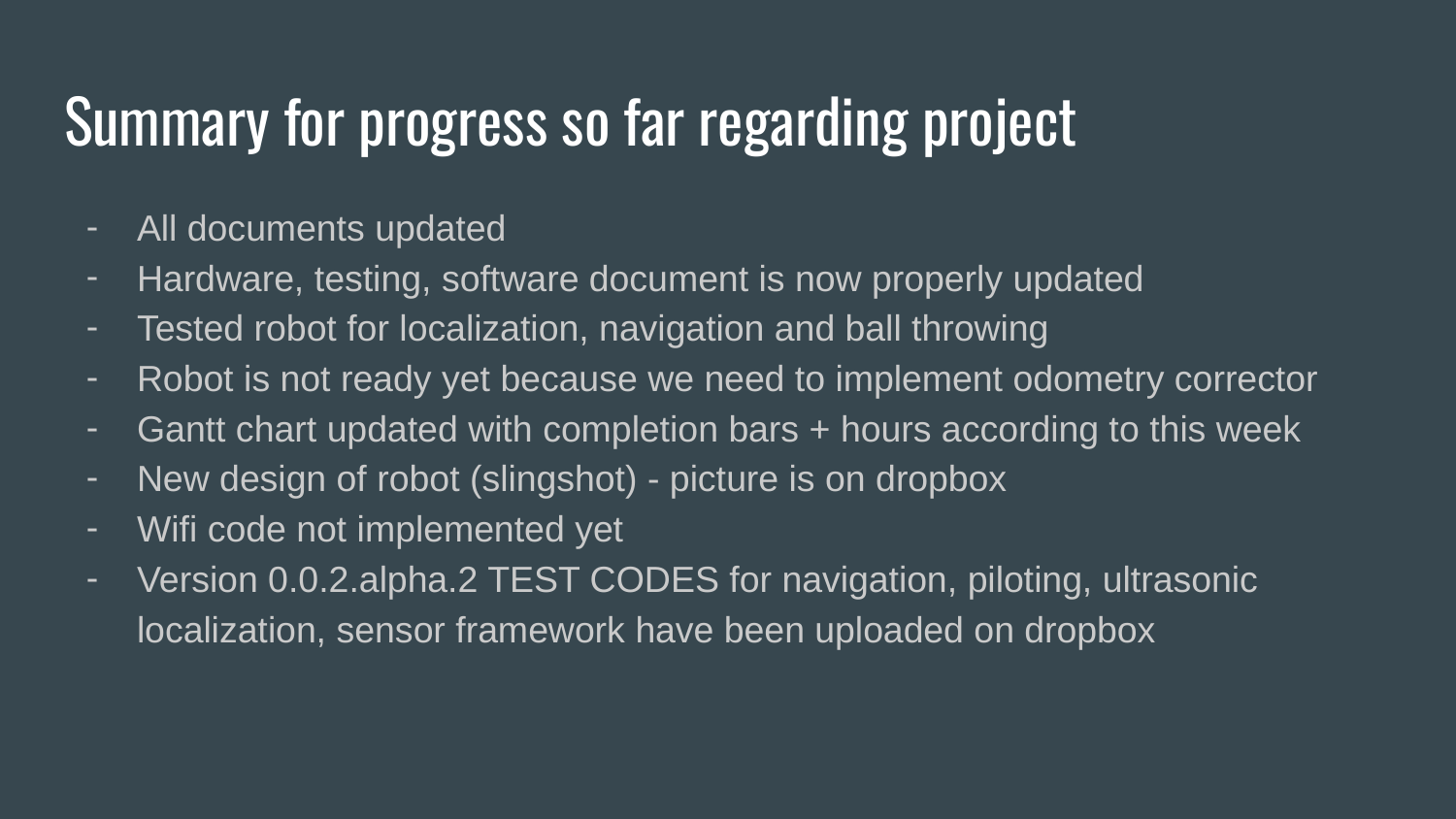

# Summary for progress so far regarding project
All documents updated
Hardware, testing, software document is now properly updated
Tested robot for localization, navigation and ball throwing
Robot is not ready yet because we need to implement odometry corrector
Gantt chart updated with completion bars + hours according to this week
New design of robot (slingshot) - picture is on dropbox
Wifi code not implemented yet
Version 0.0.2.alpha.2 TEST CODES for navigation, piloting, ultrasonic localization, sensor framework have been uploaded on dropbox